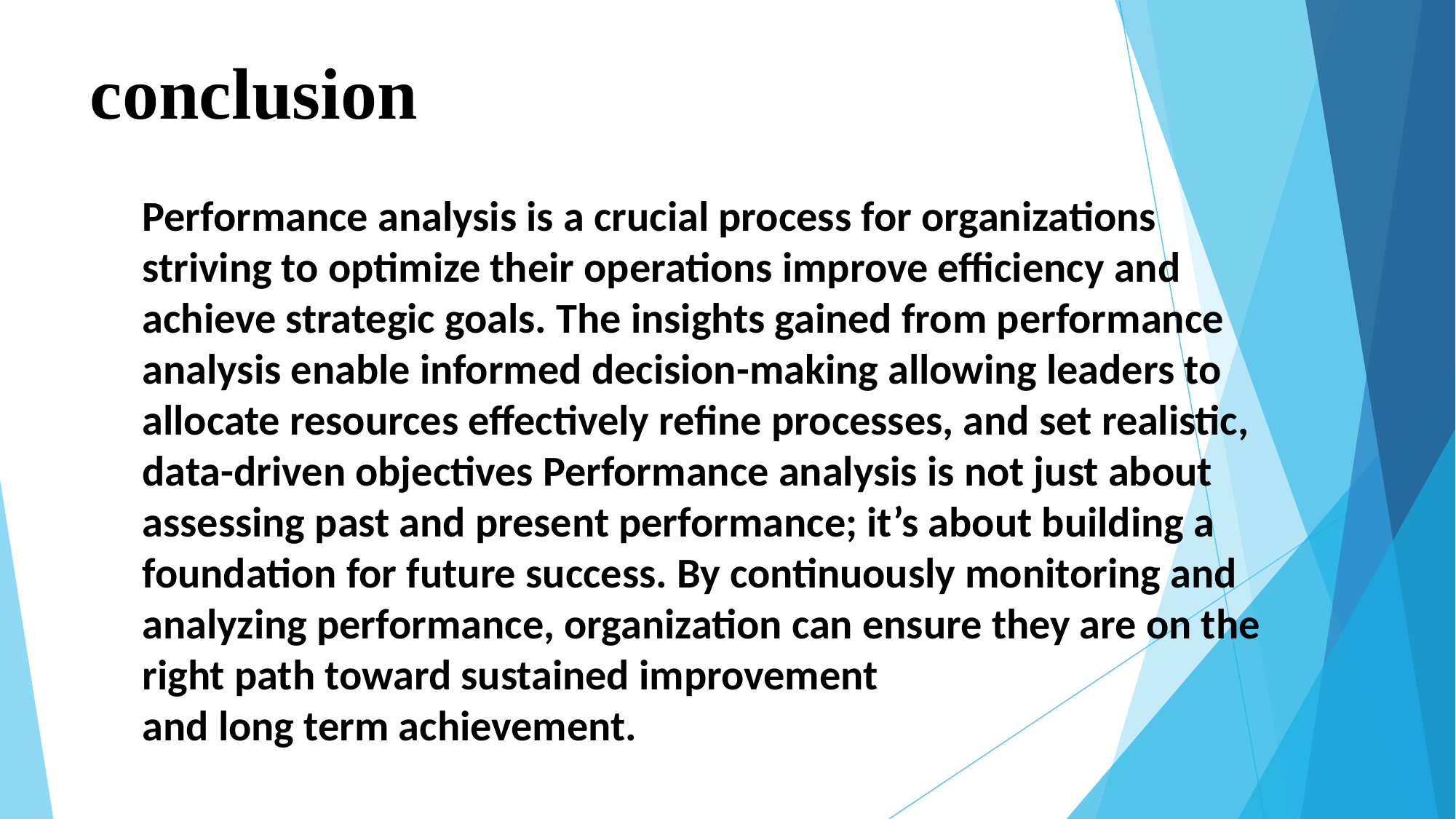

# conclusion
Performance analysis is a crucial process for organizations
striving to optimize their operations improve efficiency and achieve strategic goals. The insights gained from performance analysis enable informed decision-making allowing leaders to allocate resources effectively refine processes, and set realistic, data-driven objectives Performance analysis is not just about assessing past and present performance; it’s about building a foundation for future success. By continuously monitoring and analyzing performance, organization can ensure they are on the right path toward sustained improvement
and long term achievement.